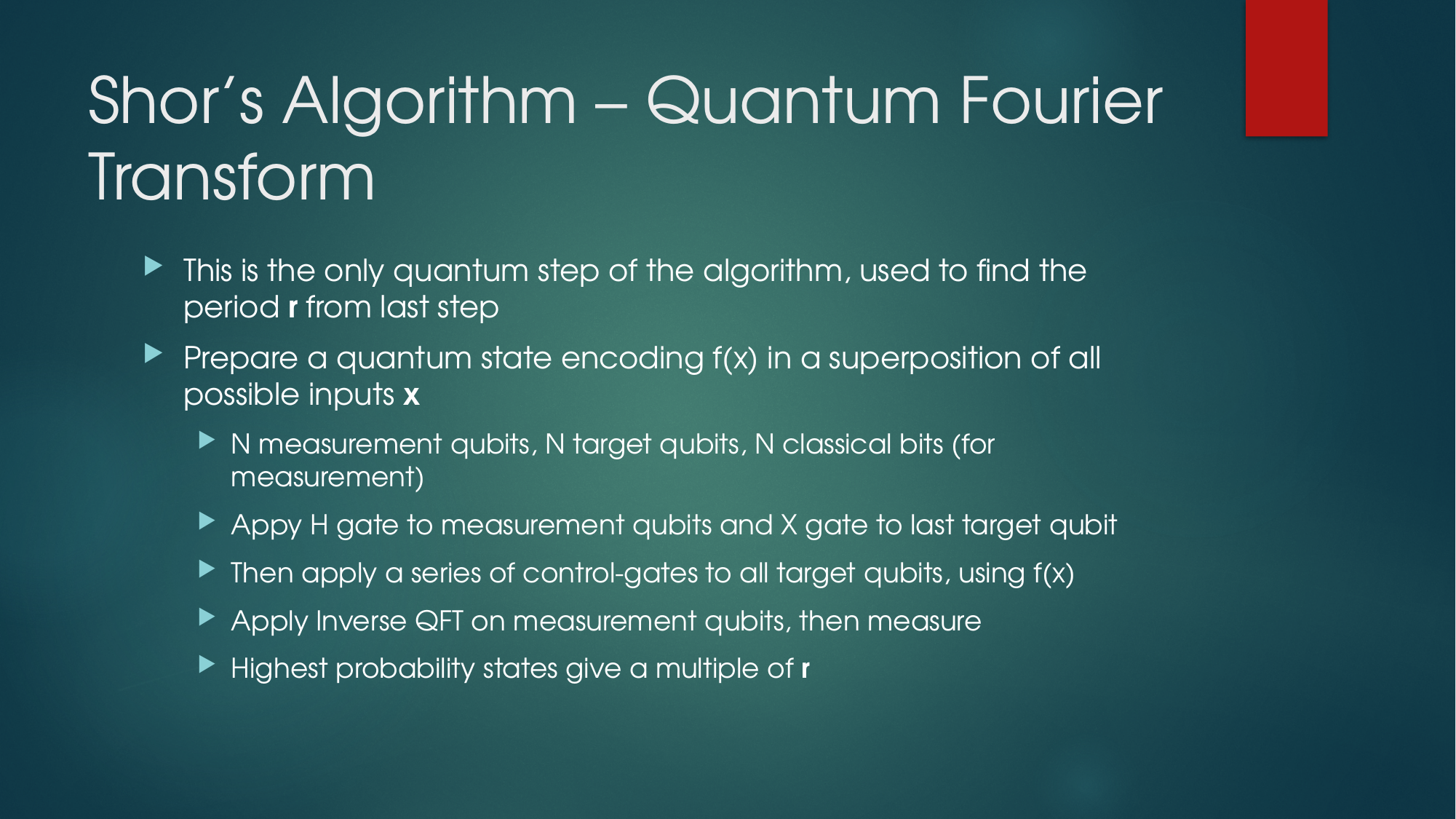

# Shor’s Algorithm – Quantum Fourier Transform
This is the only quantum step of the algorithm, used to find the period r from last step
Prepare a quantum state encoding f(x) in a superposition of all possible inputs x
N measurement qubits, N target qubits, N classical bits (for measurement)
Appy H gate to measurement qubits and X gate to last target qubit
Then apply a series of control-gates to all target qubits, using f(x)
Apply Inverse QFT on measurement qubits, then measure
Highest probability states give a multiple of r